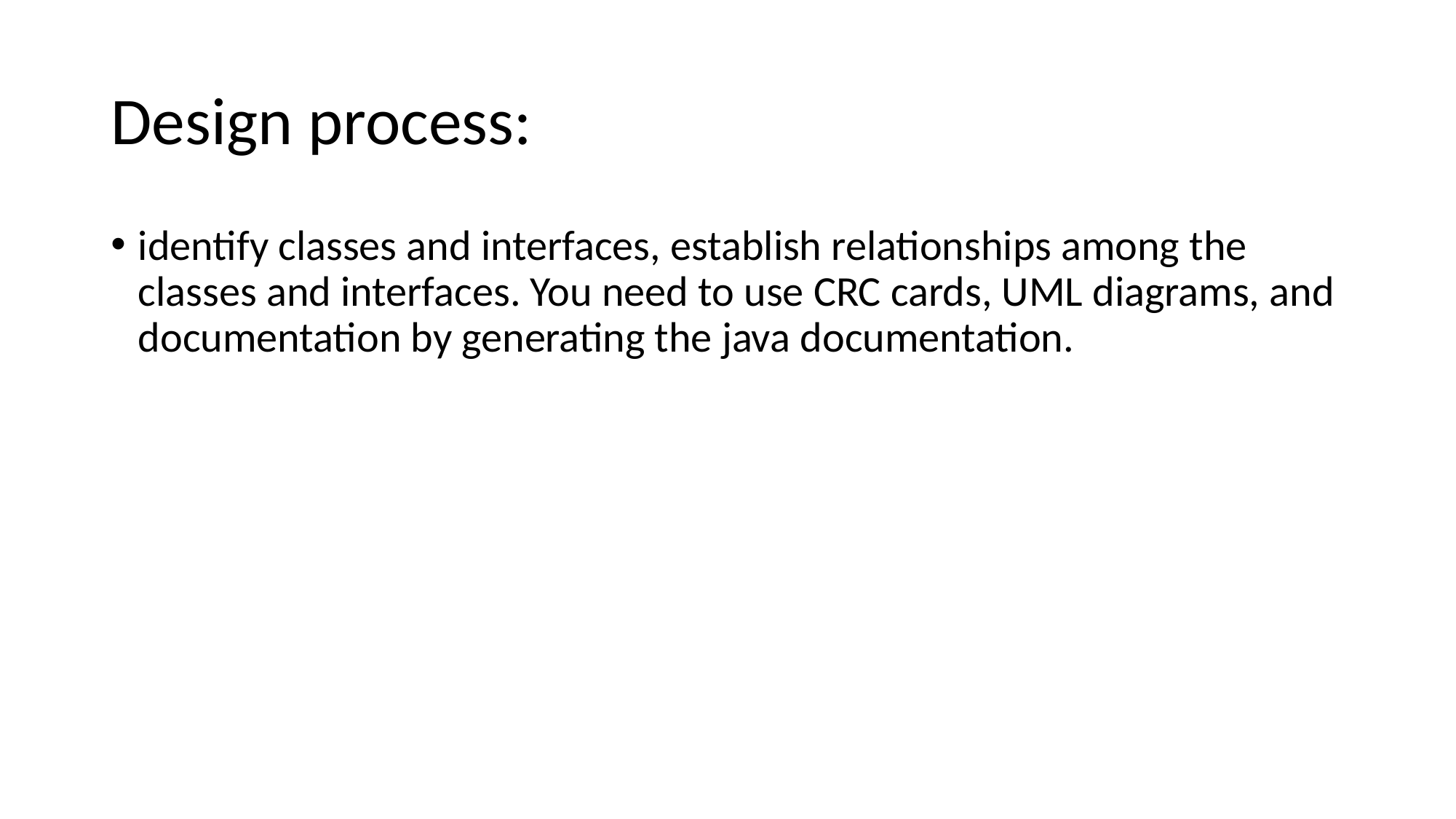

# Design process:
identify classes and interfaces, establish relationships among the classes and interfaces. You need to use CRC cards, UML diagrams, and documentation by generating the java documentation.